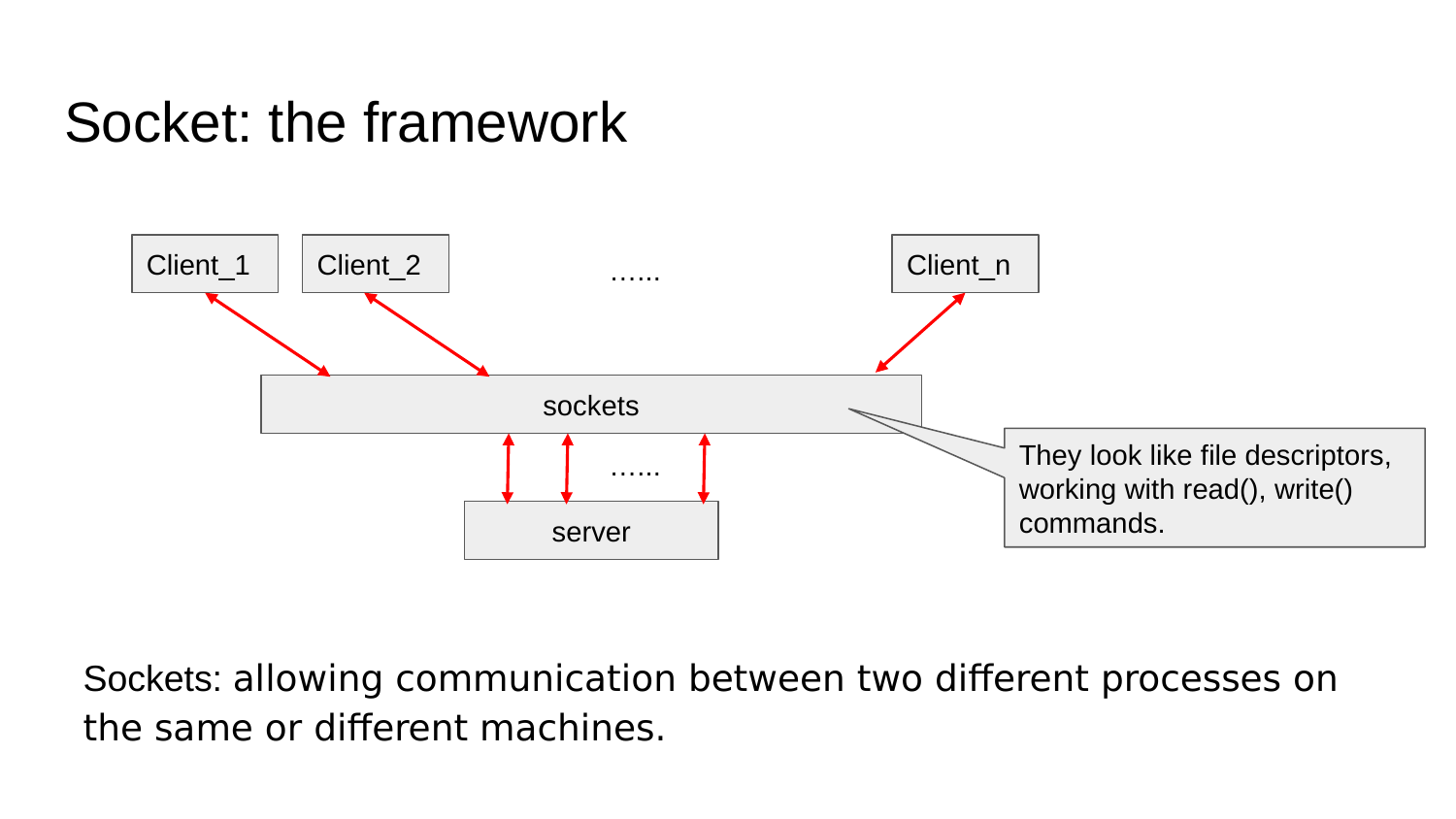

# Socket: the framework
Client_1
Client_2
Client_n
…...
sockets
They look like file descriptors, working with read(), write() commands.
…...
server

Sockets: allowing communication between two different processes on the same or different machines.